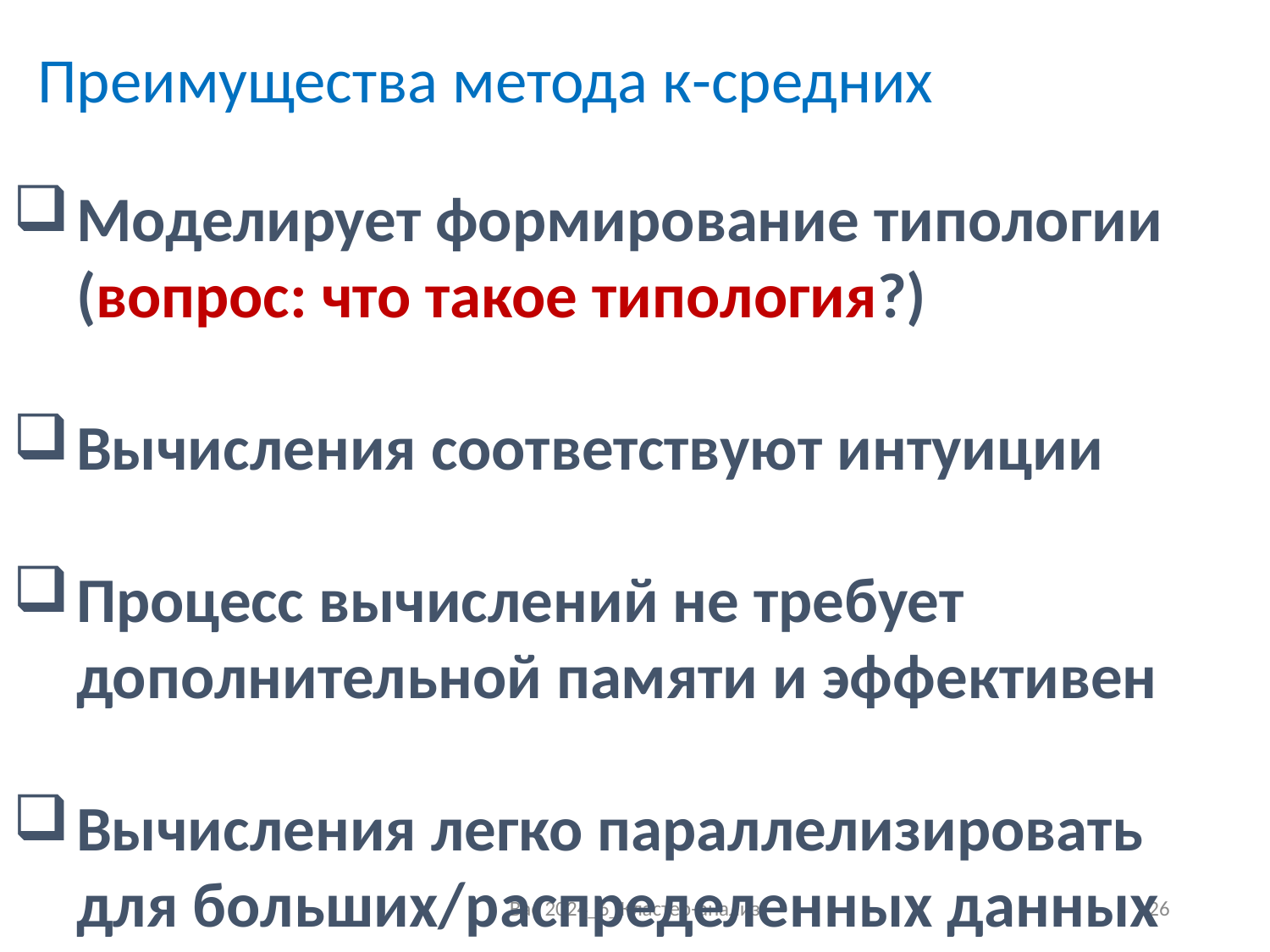

# Преимущества метода к-средних

Моделирует формирование типологии (вопрос: что такое типология?)

Вычисления соответствуют интуиции

Процесс вычислений не требует дополнительной памяти и эффективен

Вычисления легко параллелизировать для больших/распределенных данных
Bac 2024_6_Кластер-анализ
26